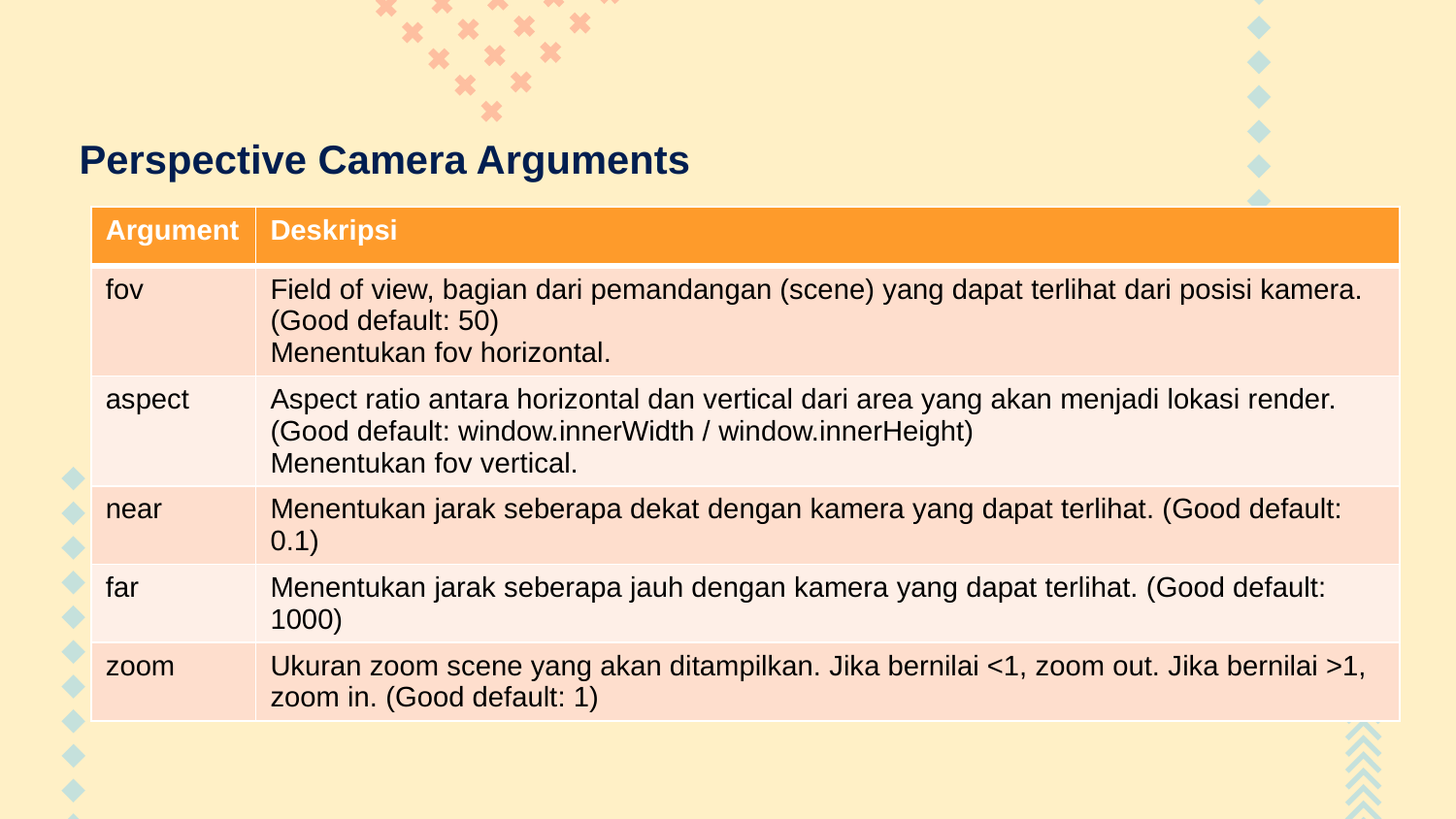

# Perspective Camera Arguments
| Argument | Deskripsi |
| --- | --- |
| fov | Field of view, bagian dari pemandangan (scene) yang dapat terlihat dari posisi kamera. (Good default: 50) Menentukan fov horizontal. |
| aspect | Aspect ratio antara horizontal dan vertical dari area yang akan menjadi lokasi render. (Good default: window.innerWidth / window.innerHeight) Menentukan fov vertical. |
| near | Menentukan jarak seberapa dekat dengan kamera yang dapat terlihat. (Good default: 0.1) |
| far | Menentukan jarak seberapa jauh dengan kamera yang dapat terlihat. (Good default: 1000) |
| zoom | Ukuran zoom scene yang akan ditampilkan. Jika bernilai <1, zoom out. Jika bernilai >1, zoom in. (Good default: 1) |